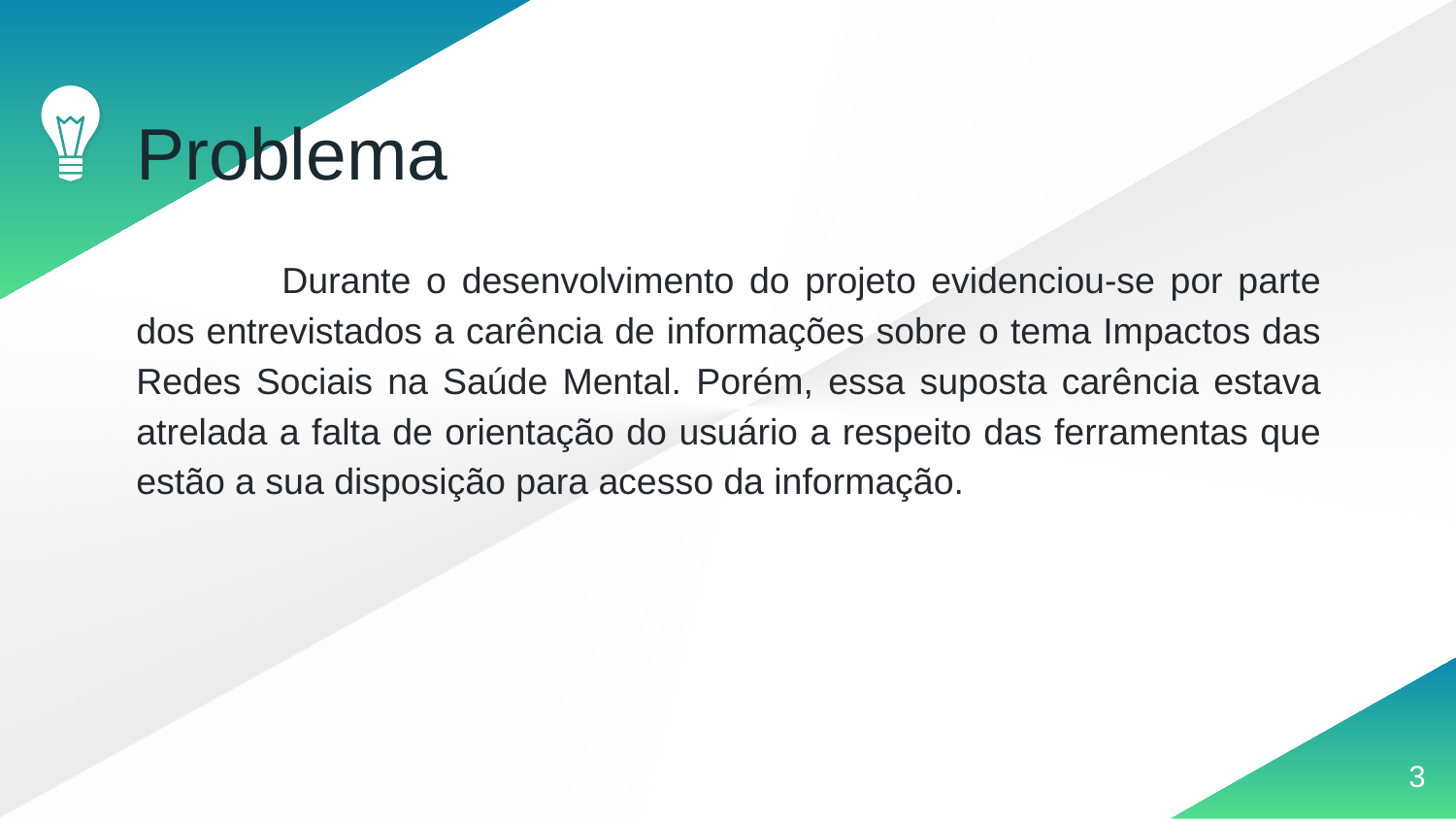

# Problema
	Durante o desenvolvimento do projeto evidenciou-se por parte dos entrevistados a carência de informações sobre o tema Impactos das Redes Sociais na Saúde Mental. Porém, essa suposta carência estava atrelada a falta de orientação do usuário a respeito das ferramentas que estão a sua disposição para acesso da informação.
3